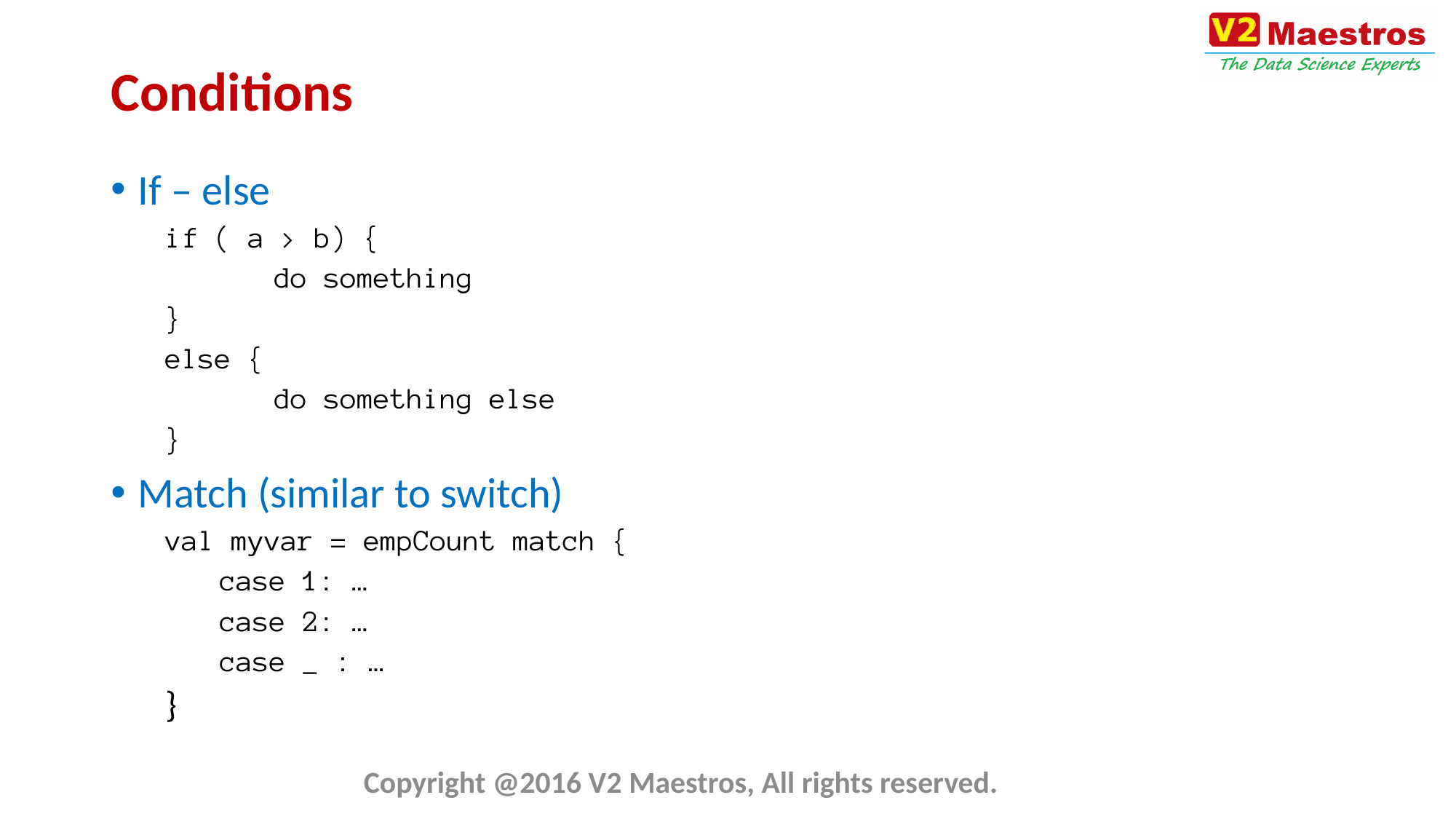

# Conditions
If – else
if ( a > b) {
	do something
}
else {
	do something else
}
Match (similar to switch)
val myvar = empCount match {
case 1: …
case 2: …
case _ : …
}
Copyright @2016 V2 Maestros, All rights reserved.